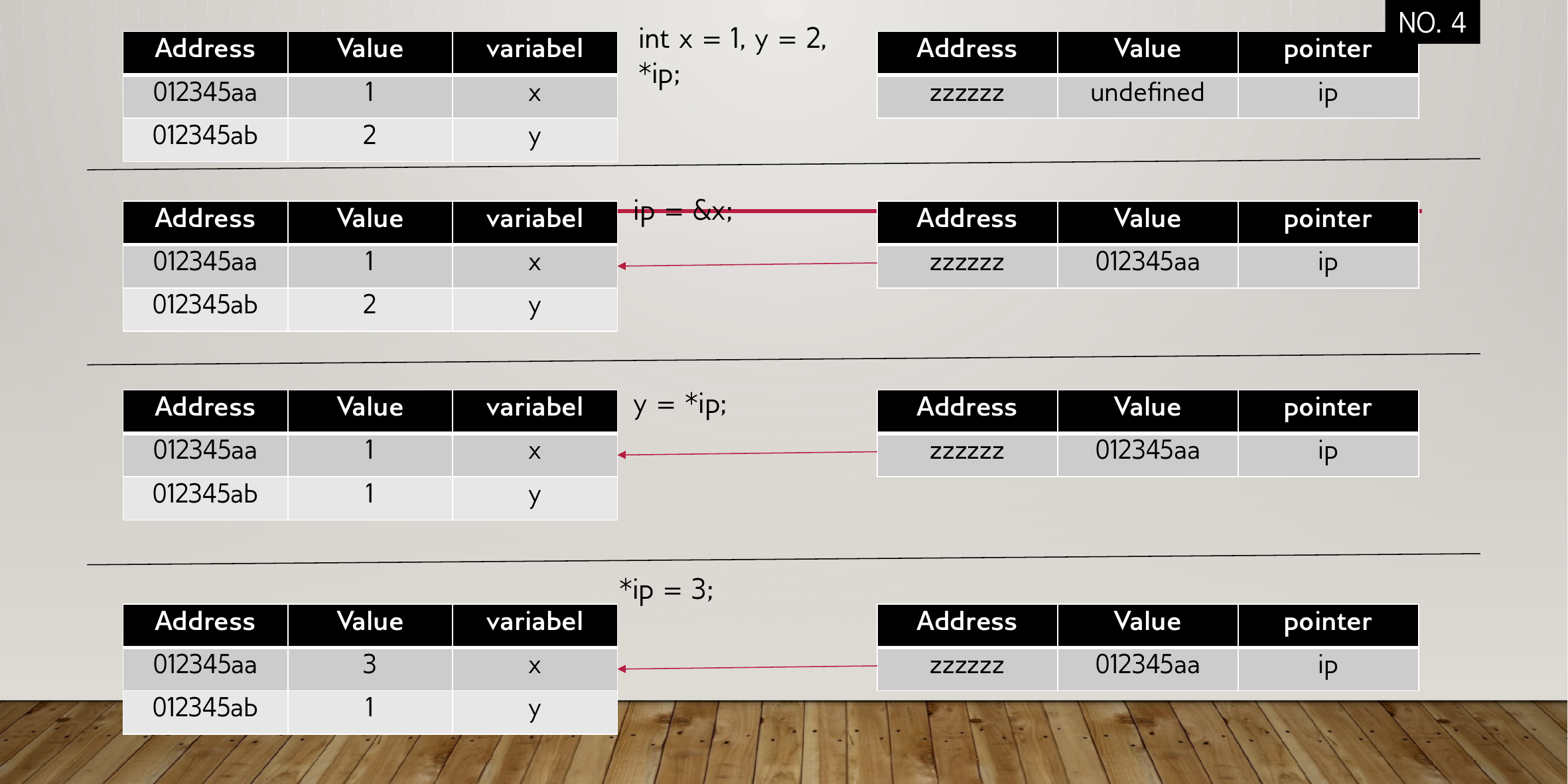

NO. 4
int x = 1, y = 2, *ip;
| Address | Value | variabel |
| --- | --- | --- |
| 012345aa | 1 | x |
| 012345ab | 2 | y |
| Address | Value | pointer |
| --- | --- | --- |
| zzzzzz | undefined | ip |
ip = &x;
| Address | Value | variabel |
| --- | --- | --- |
| 012345aa | 1 | x |
| 012345ab | 2 | y |
| Address | Value | pointer |
| --- | --- | --- |
| zzzzzz | 012345aa | ip |
y = *ip;
| Address | Value | variabel |
| --- | --- | --- |
| 012345aa | 1 | x |
| 012345ab | 1 | y |
| Address | Value | pointer |
| --- | --- | --- |
| zzzzzz | 012345aa | ip |
*ip = 3;
| Address | Value | pointer |
| --- | --- | --- |
| zzzzzz | 012345aa | ip |
| Address | Value | variabel |
| --- | --- | --- |
| 012345aa | 3 | x |
| 012345ab | 1 | y |